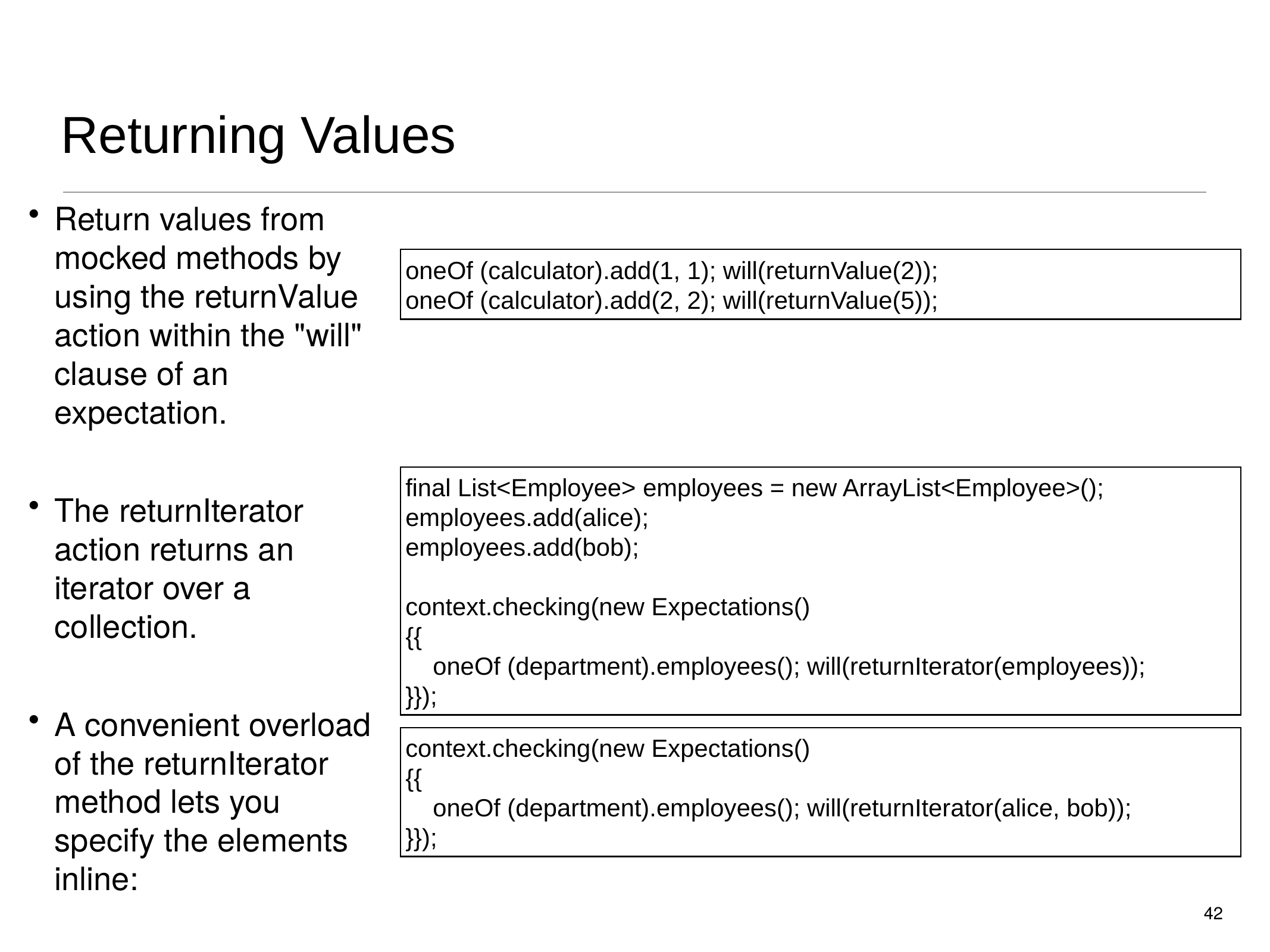

# Returning Values
Return values from mocked methods by using the returnValue action within the "will" clause of an expectation.
The returnIterator action returns an iterator over a collection.
A convenient overload of the returnIterator method lets you specify the elements inline:
oneOf (calculator).add(1, 1); will(returnValue(2));
oneOf (calculator).add(2, 2); will(returnValue(5));
final List<Employee> employees = new ArrayList<Employee>();
employees.add(alice);
employees.add(bob);

context.checking(new Expectations()
{{
    oneOf (department).employees(); will(returnIterator(employees));
}});
context.checking(new Expectations()
{{
    oneOf (department).employees(); will(returnIterator(alice, bob));
}});
42